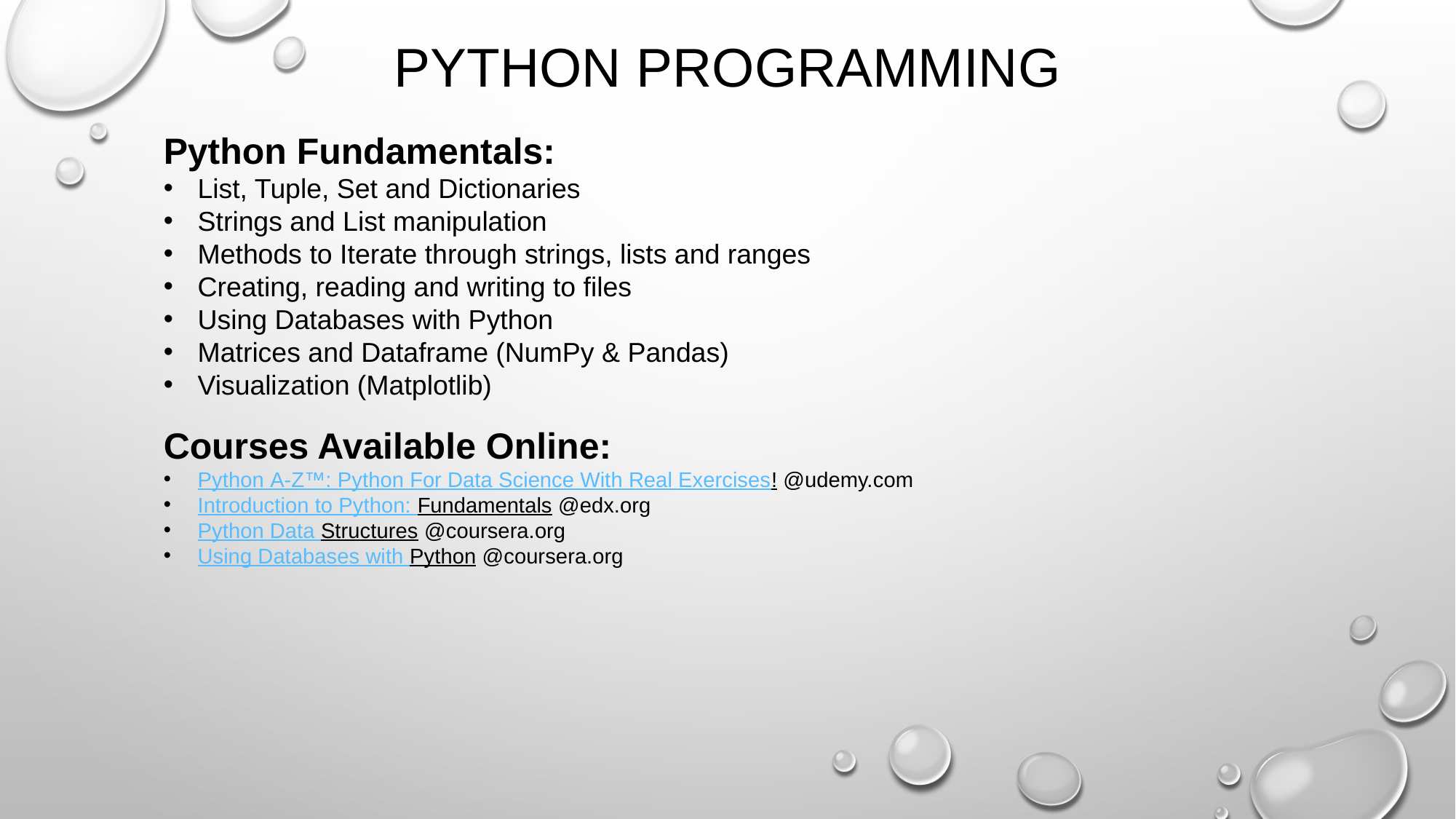

# Python programming
Python Fundamentals:
List, Tuple, Set and Dictionaries
Strings and List manipulation
Methods to Iterate through strings, lists and ranges
Creating, reading and writing to files
Using Databases with Python
Matrices and Dataframe (NumPy & Pandas)
Visualization (Matplotlib)

Courses Available Online:
Python A-Z™: Python For Data Science With Real Exercises! @udemy.com
Introduction to Python: Fundamentals @edx.org
Python Data Structures @coursera.org
Using Databases with Python @coursera.org